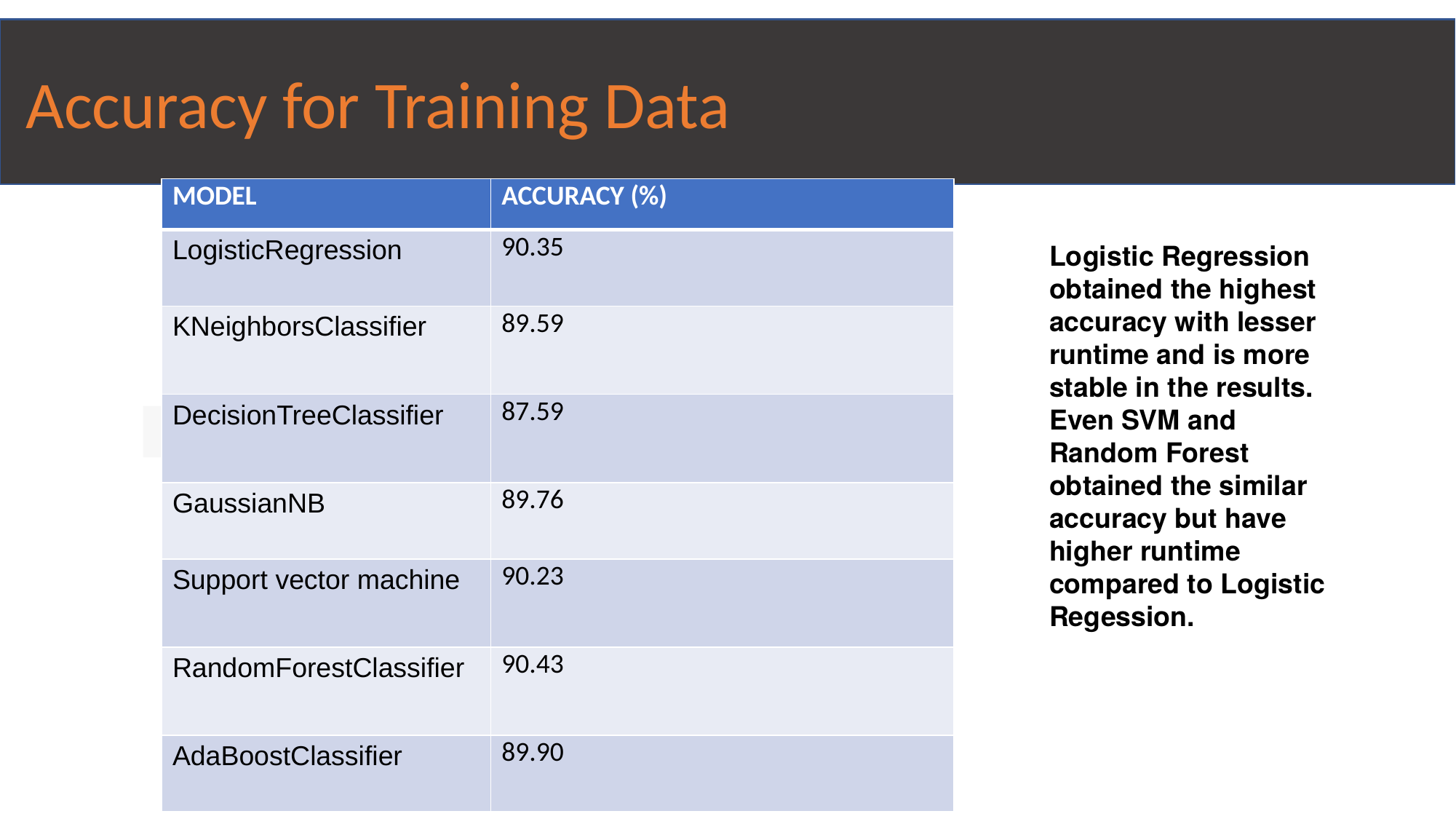

Accuracy for Training Data
| MODEL | ACCURACY (%) |
| --- | --- |
| LogisticRegression | 90.35 |
| KNeighborsClassifier | 89.59 |
| DecisionTreeClassifier | 87.59 |
| GaussianNB | 89.76 |
| Support vector machine | 90.23 |
| RandomForestClassifier | 90.43 |
| AdaBoostClassifier | 89.90 |

Logistic Regression obtained the highest accuracy with lesser runtime and is more stable in the results. Even SVM and Random Forest obtained the similar accuracy but have higher runtime compared to Logistic Regession.